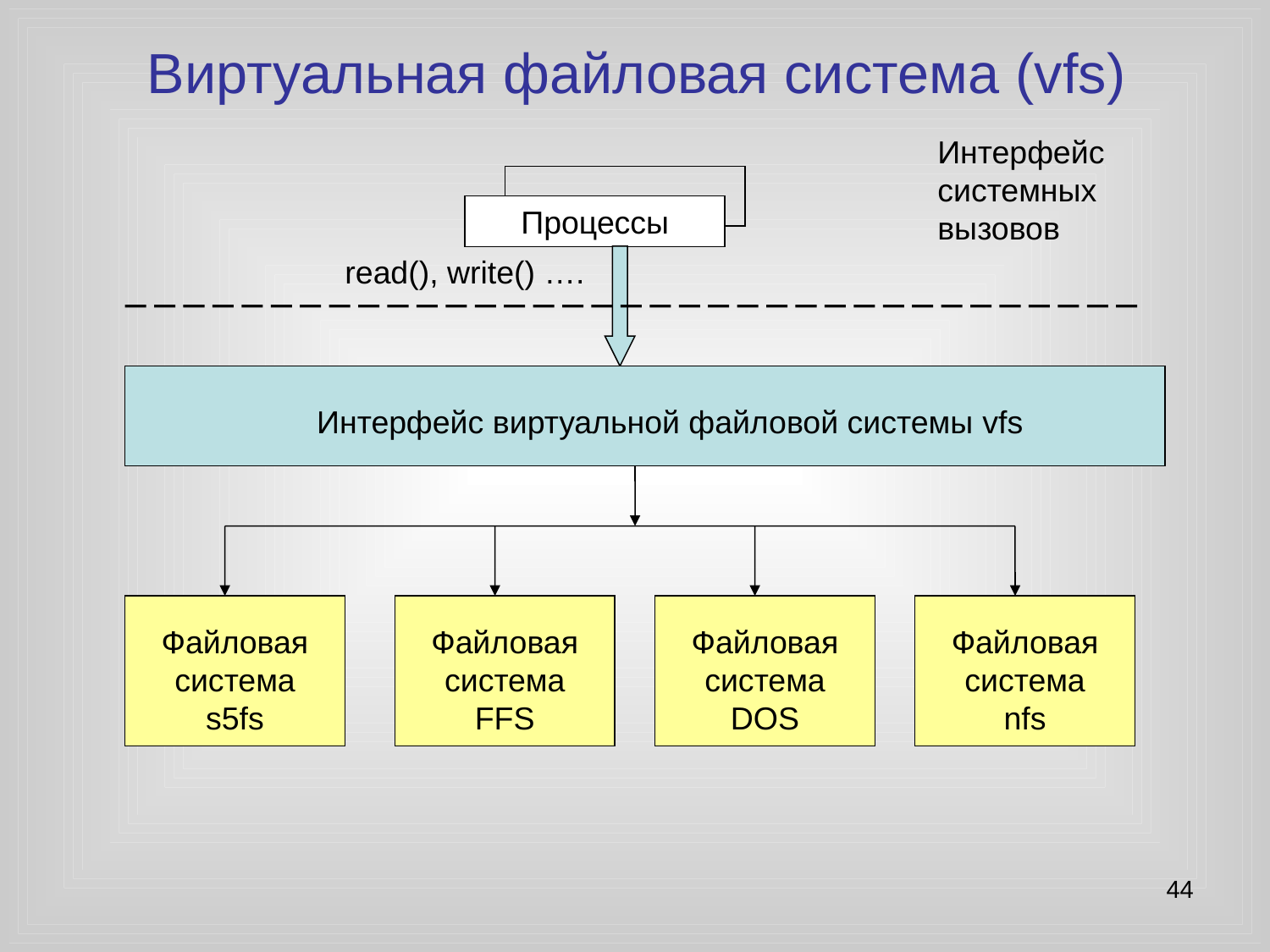

# Виртуальная файловая система (vfs)
Интерфейс системных вызовов

Процессы
read(), write() ….

Интерфейс виртуальной файловой системы vfs

Файловая система s5fs

Файловая система FFS

Файловая система DOS

Файловая система nfs
44